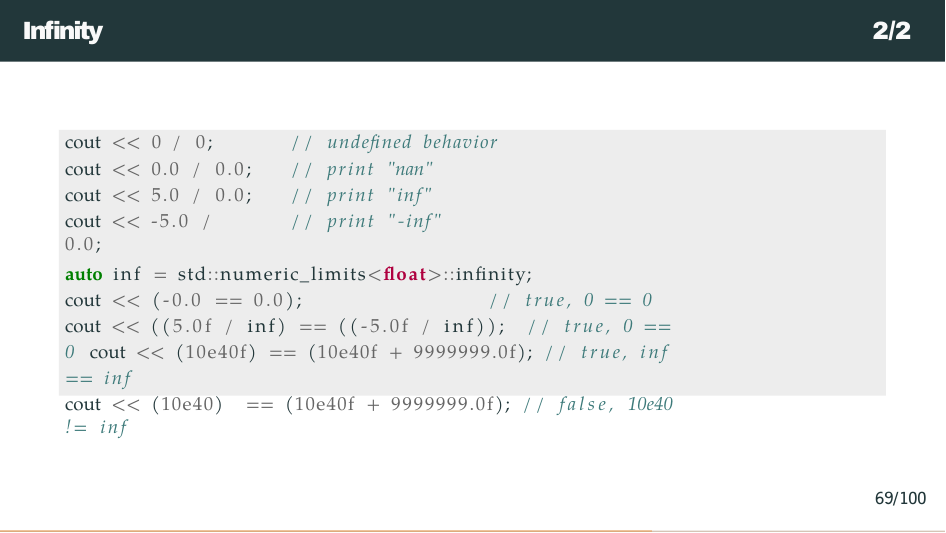

# Infinity
2/2
cout << 0 / 0;
cout << 0.0 / 0.0;
cout << 5.0 / 0.0;
cout << -5.0 / 0.0;
// undefined behavior
// print "nan"
// print "inf"
// print "-inf"

auto inf = std::numeric_limits<float>::infinity;
cout << (-0.0 == 0.0);	// true, 0 == 0 cout << ((5.0f / inf) == ((-5.0f / inf));  // true, 0 == 0 cout << (10e40f) == (10e40f + 9999999.0f); // true, inf == inf
cout << (10e40)  == (10e40f + 9999999.0f); // false, 10e40 != inf
69/100